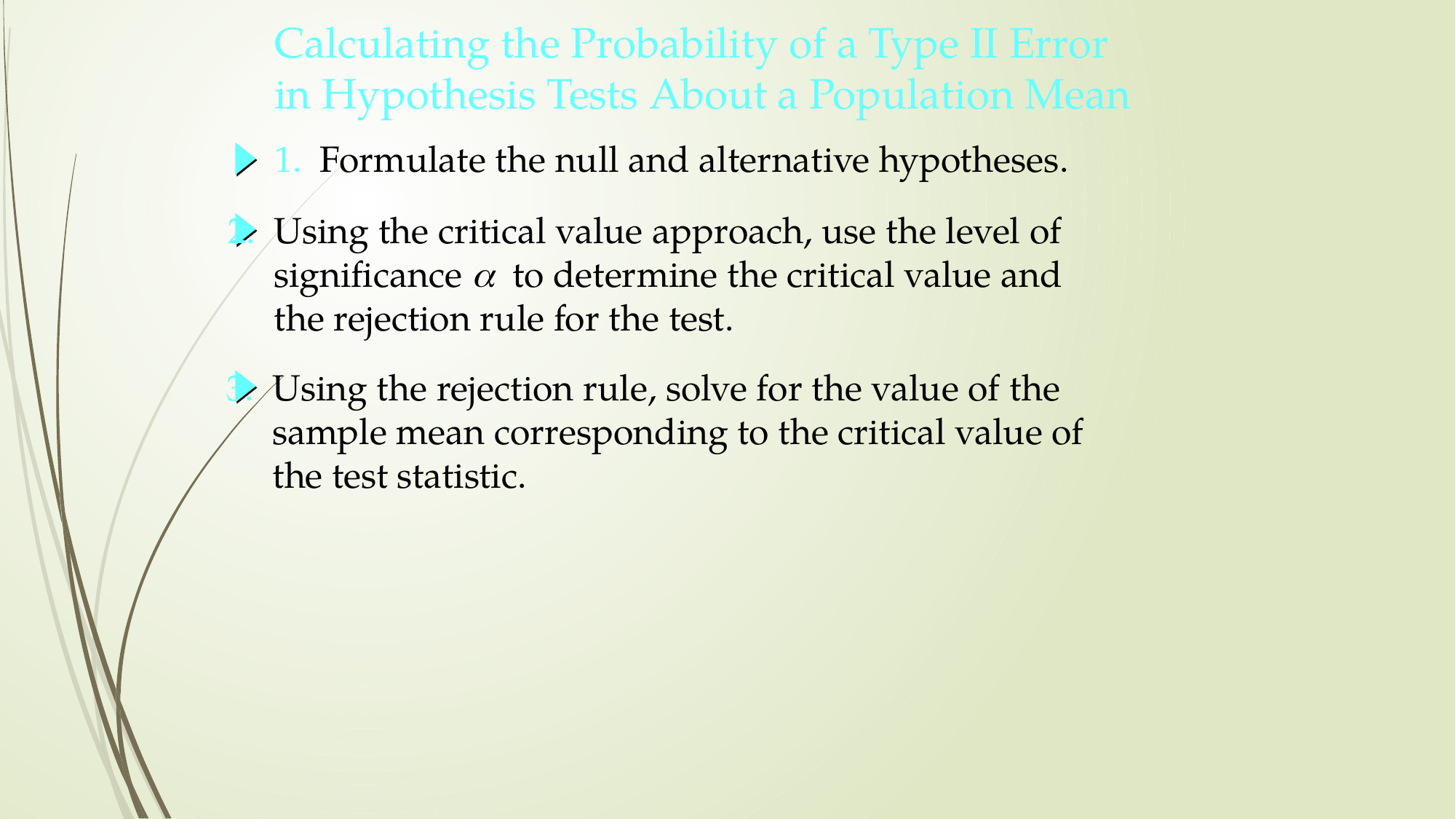

Calculating the Probability of a Type II Error
in Hypothesis Tests About a Population Mean
1.  Formulate the null and alternative hypotheses.

2.  Using the critical value approach, use the level of
     significance α  to determine the critical value and
     the rejection rule for the test.

3.  Using the rejection rule, solve for the value of the
     sample mean corresponding to the critical value of
     the test statistic.